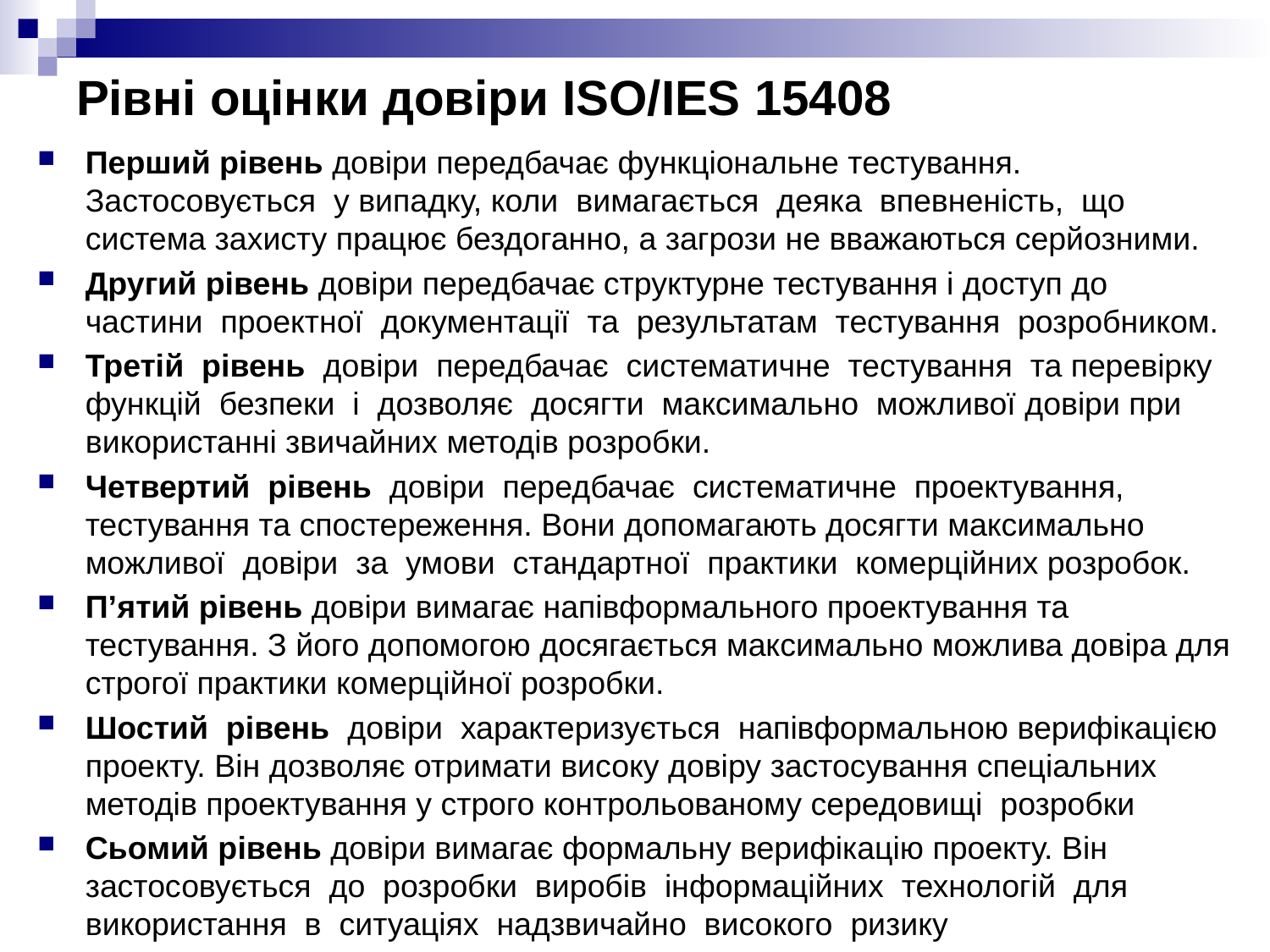

# Рівні оцінки довіри ISO/IES 15408
Перший рівень довіри передбачає функціональне тестування. Застосовується  у випадку, коли  вимагається  деяка  впевненість,  що система захисту працює бездоганно, а загрози не вважаються серйозними.
Другий рівень довіри передбачає структурне тестування і доступ до  частини  проектної  документації  та  результатам  тестування  розробником.
Третій  рівень  довіри  передбачає  систематичне  тестування  та перевірку  функцій  безпеки  і  дозволяє  досягти  максимально  можливої довіри при використанні звичайних методів розробки.
Четвертий  рівень  довіри  передбачає  систематичне  проектування, тестування та спостереження. Вони допомагають досягти максимально  можливої  довіри  за  умови  стандартної  практики  комерційних розробок.
П’ятий рівень довіри вимагає напівформального проектування та тестування. З його допомогою досягається максимально можлива довіра для строгої практики комерційної розробки.
Шостий  рівень  довіри  характеризується  напівформальною верифікацією проекту. Він дозволяє отримати високу довіру застосування спеціальних методів проектування у строго контрольованому середовищі  розробки
Сьомий рівень довіри вимагає формальну верифікацію проекту. Він  застосовується  до  розробки  виробів  інформаційних  технологій  для використання  в  ситуаціях  надзвичайно  високого  ризику